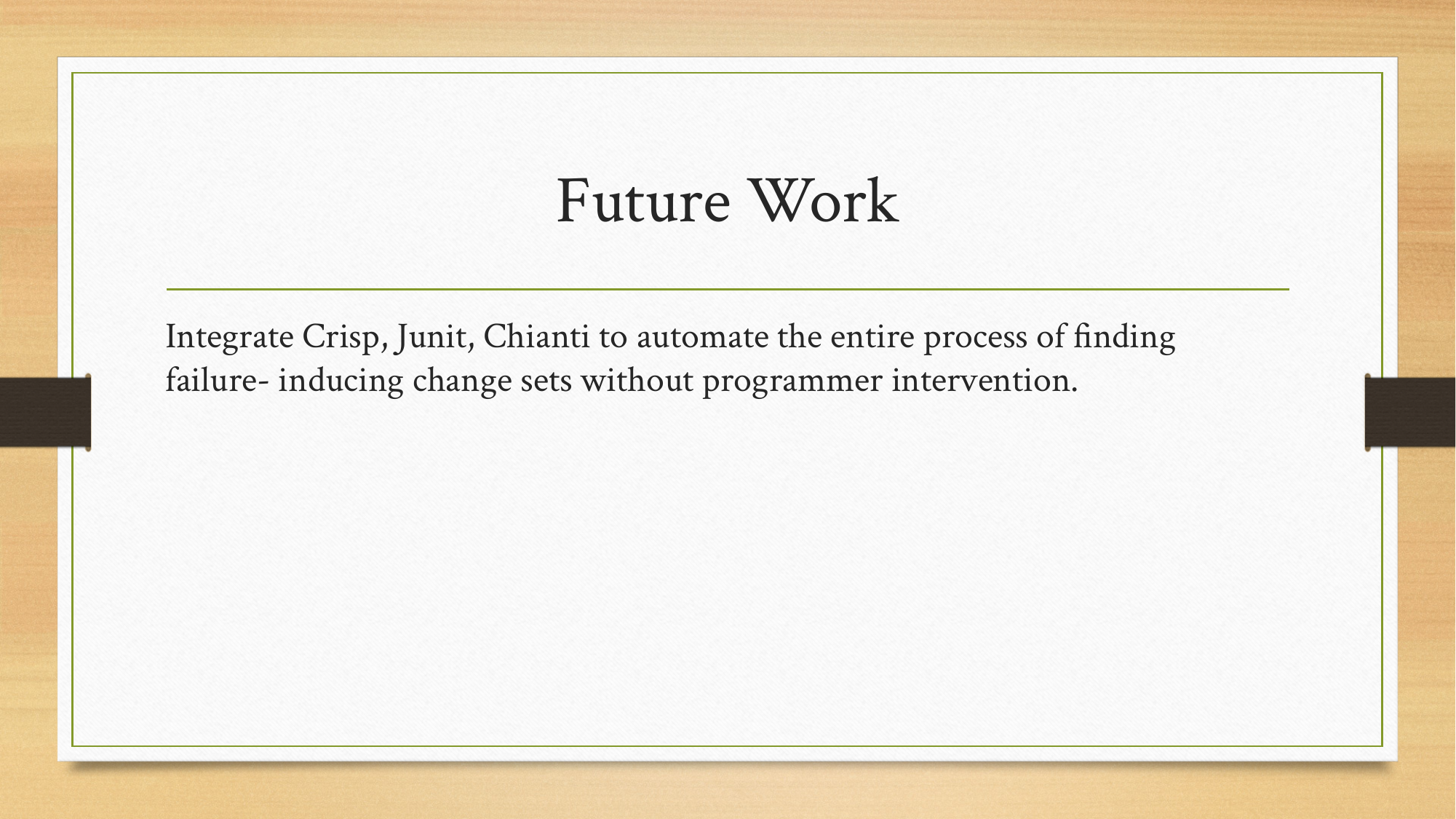

# Future Work
Integrate Crisp, Junit, Chianti to automate the entire process of finding failure- inducing change sets without programmer intervention.